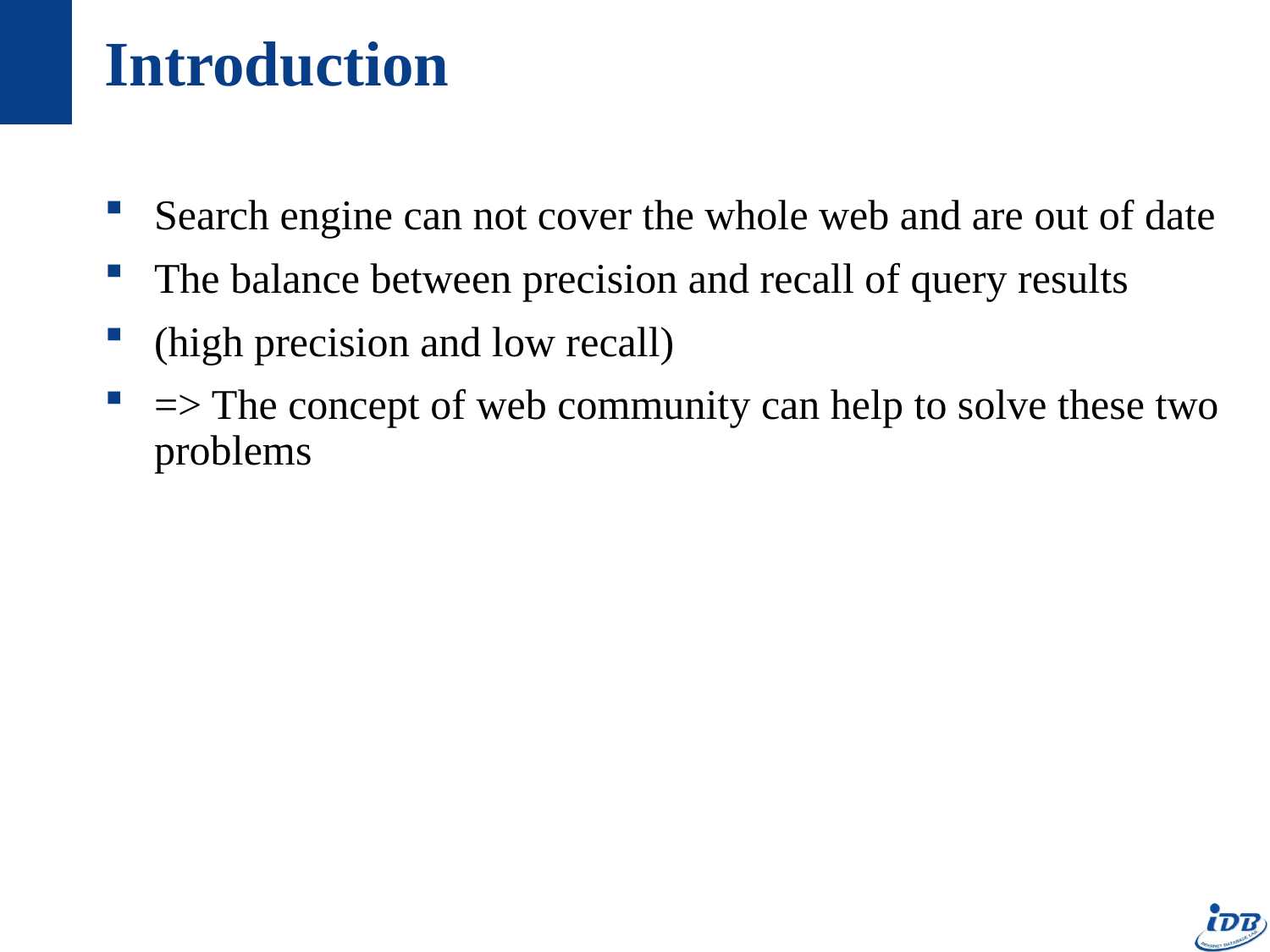

# Introduction
Search engine can not cover the whole web and are out of date
The balance between precision and recall of query results
(high precision and low recall)
=> The concept of web community can help to solve these two problems